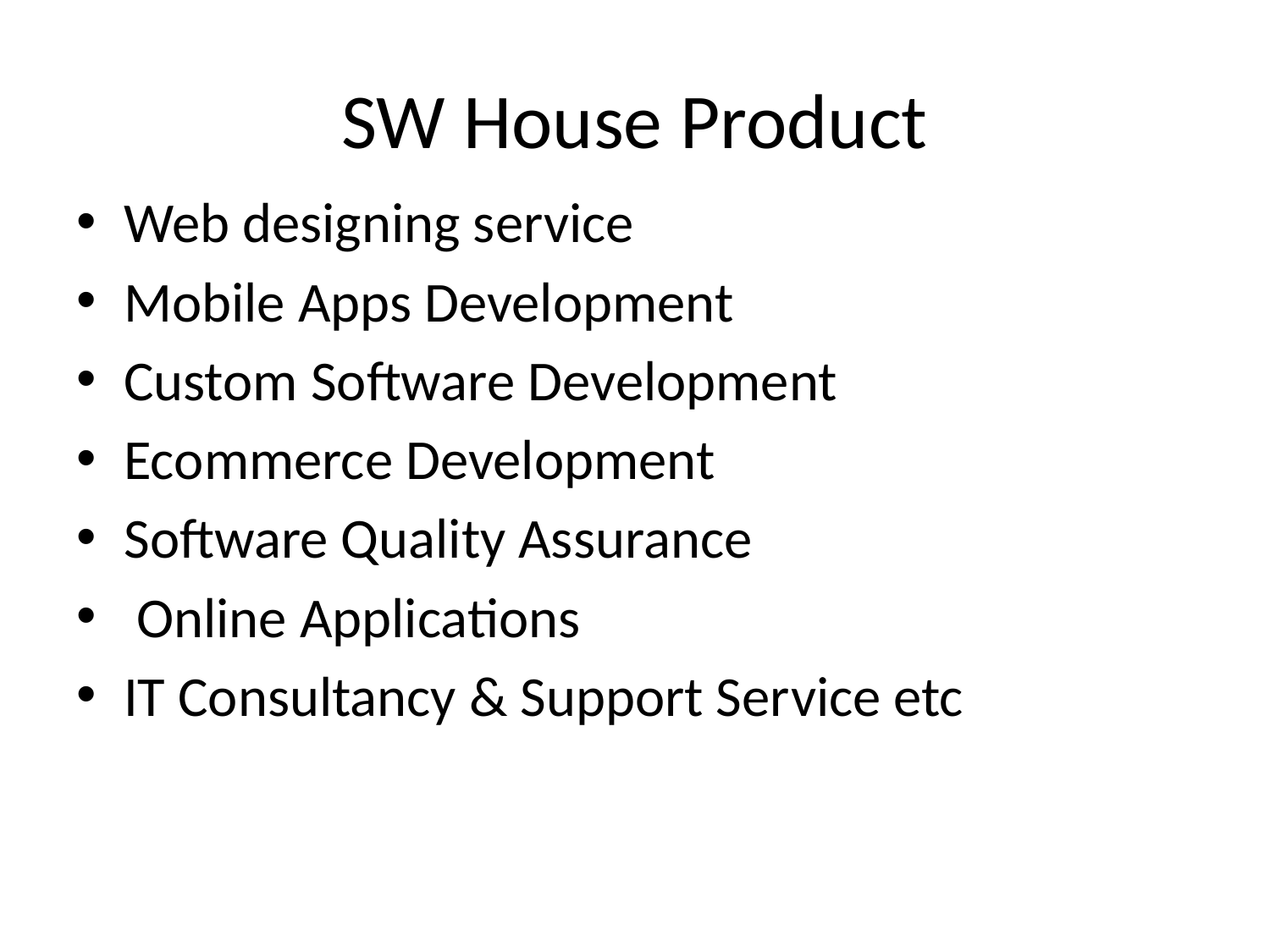

# SW House Product
Web designing service
Mobile Apps Development
Custom Software Development
Ecommerce Development
Software Quality Assurance
 Online Applications
IT Consultancy & Support Service etc